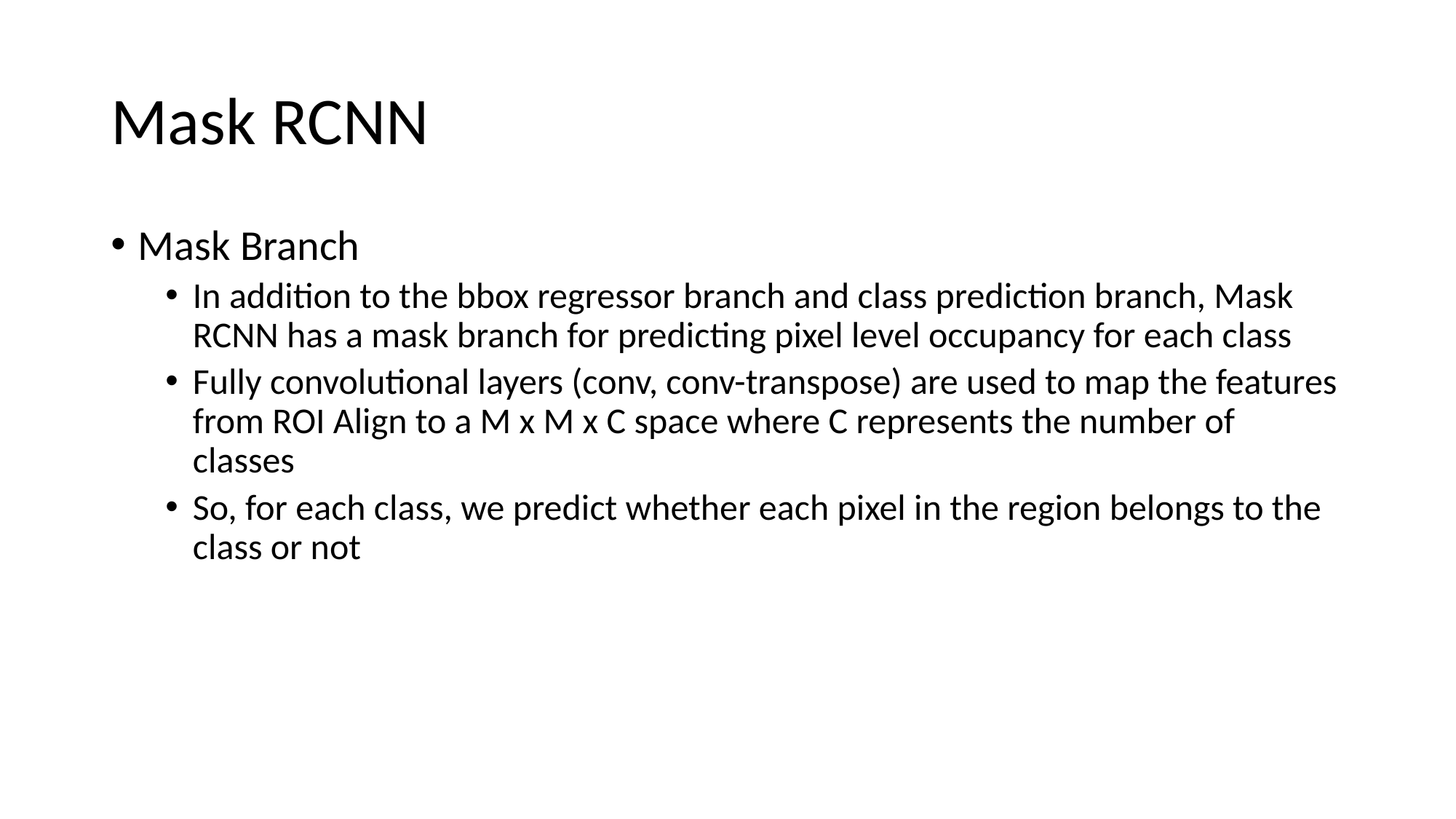

# Mask RCNN
Mask Branch
In addition to the bbox regressor branch and class prediction branch, Mask RCNN has a mask branch for predicting pixel level occupancy for each class
Fully convolutional layers (conv, conv-transpose) are used to map the features from ROI Align to a M x M x C space where C represents the number of classes
So, for each class, we predict whether each pixel in the region belongs to the class or not